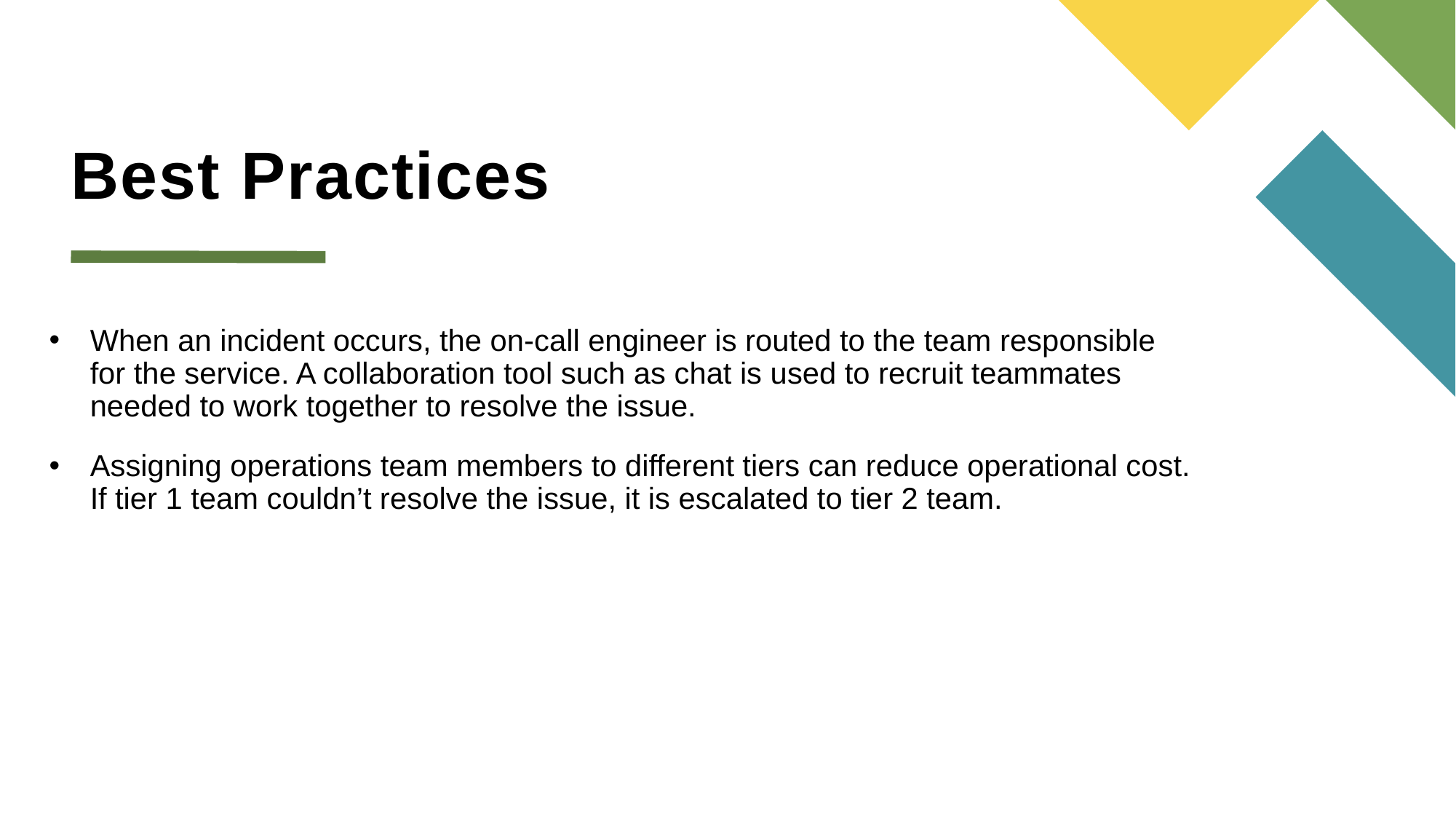

# Best Practices
When an incident occurs, the on-call engineer is routed to the team responsible for the service. A collaboration tool such as chat is used to recruit teammates needed to work together to resolve the issue.
Assigning operations team members to different tiers can reduce operational cost. If tier 1 team couldn’t resolve the issue, it is escalated to tier 2 team.